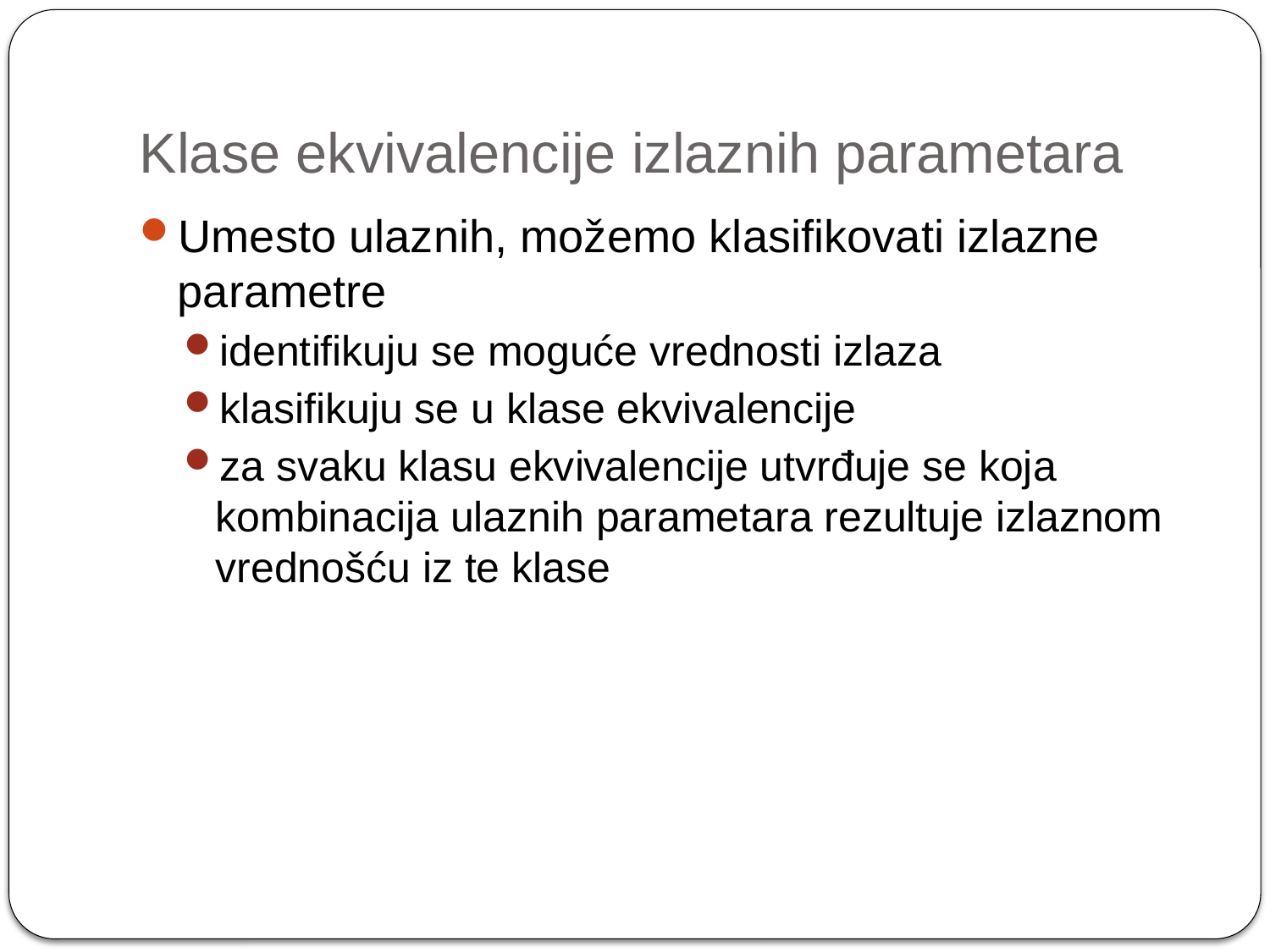

# Klase ekvivalencije izlaznih parametara
Umesto ulaznih, možemo klasifikovati izlazne parametre
identifikuju se moguće vrednosti izlaza
klasifikuju se u klase ekvivalencije
za svaku klasu ekvivalencije utvrđuje se koja kombinacija ulaznih parametara rezultuje izlaznom vrednošću iz te klase